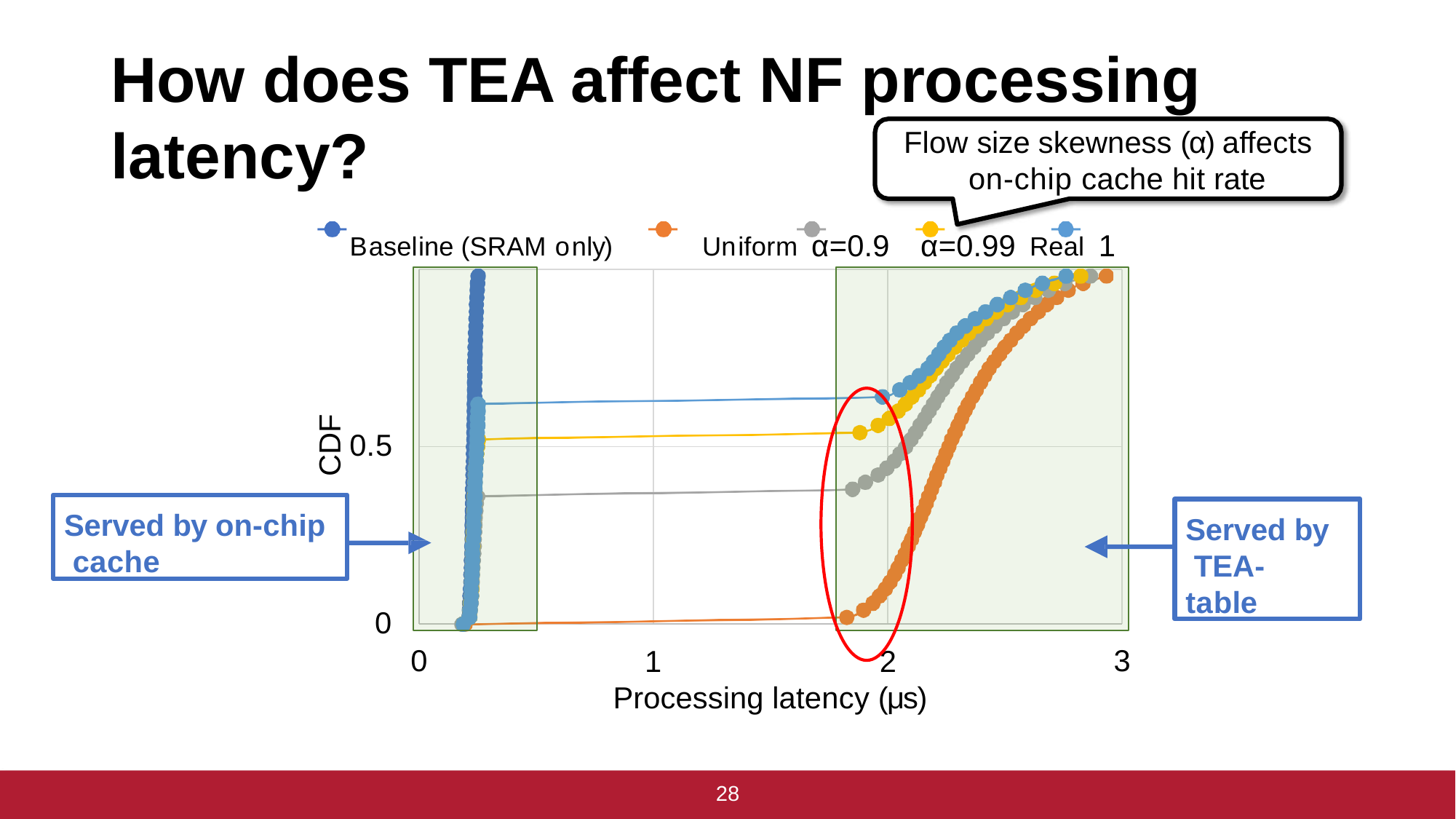

# How does TEA affect NF processing latency?

Flow size skewness (α) affects  on-chip cache hit rate
Baseline (SRAM only)	Uniform	α=0.9	α=0.99	Real  1

CDF

0.5

Served by on-chip  cache
Served by  TEA-table

0
0
1	2
Processing latency (μs)
3
28